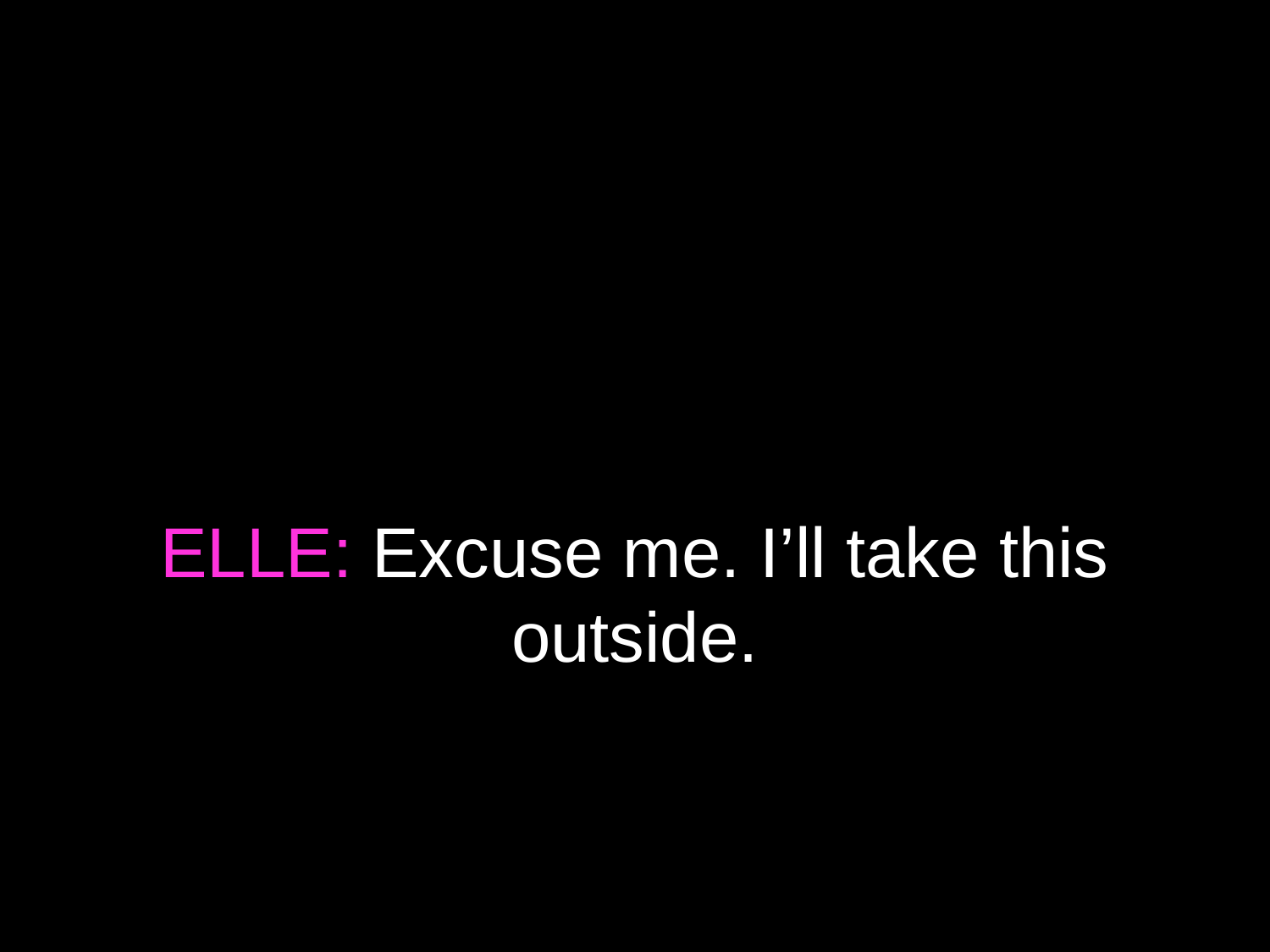

# ELLE: Excuse me. I’ll take this outside.